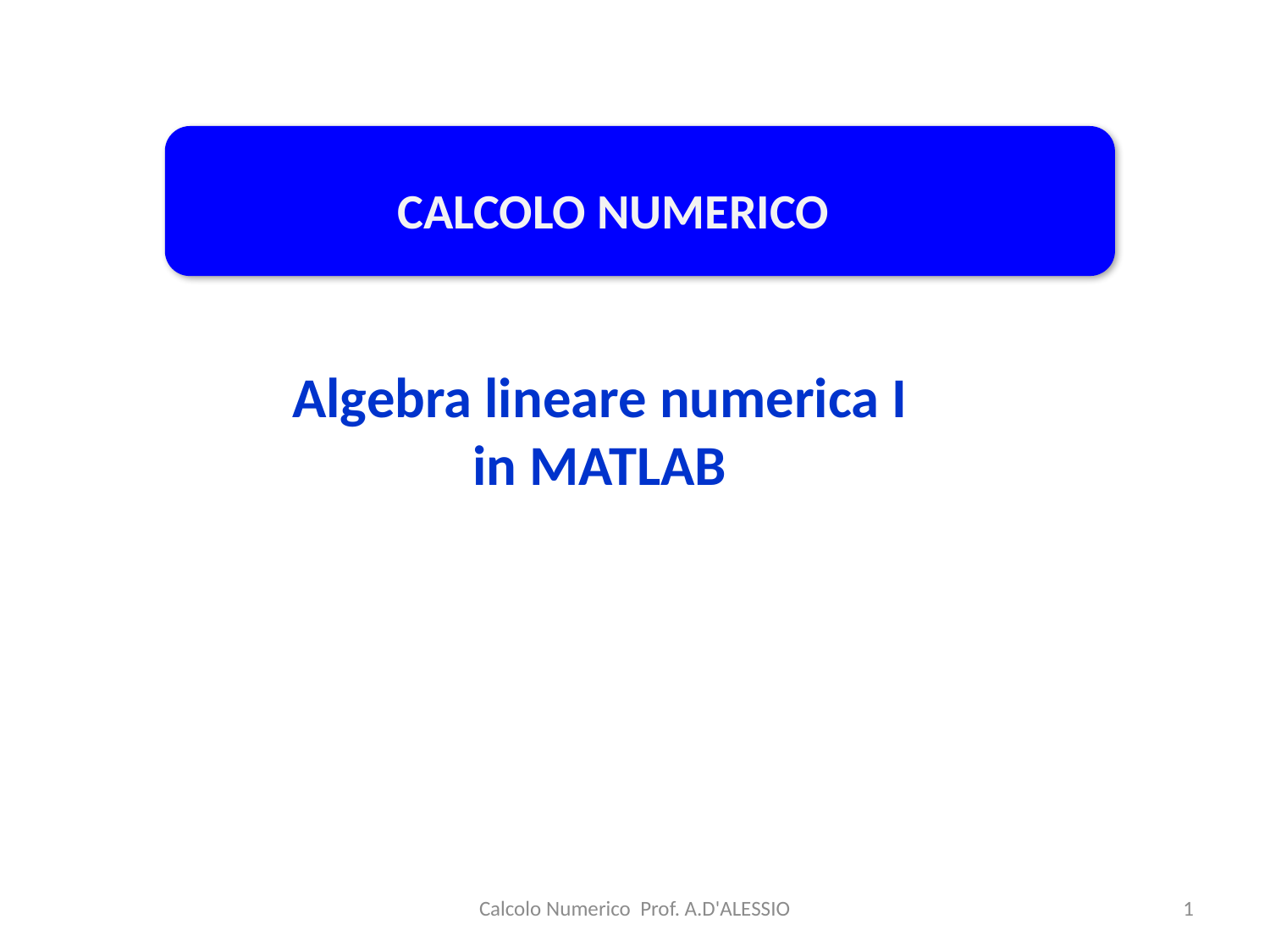

CALCOLO NUMERICO
Algebra lineare numerica I in MATLAB
Calcolo Numerico  Prof. A.D'ALESSIO
1